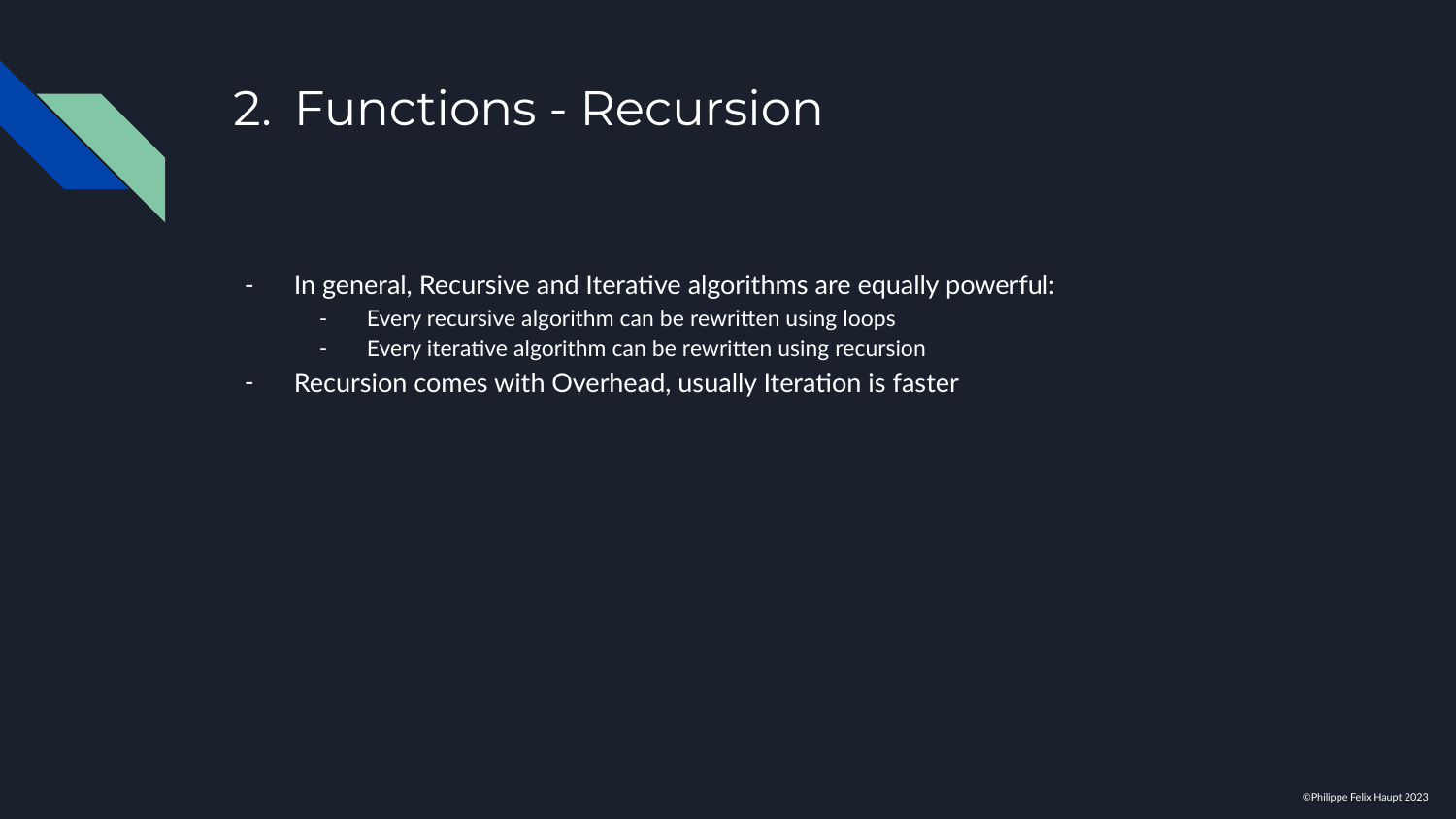

# Functions - Recursion
In general, Recursive and Iterative algorithms are equally powerful:
Every recursive algorithm can be rewritten using loops
Every iterative algorithm can be rewritten using recursion
Recursion comes with Overhead, usually Iteration is faster
©Philippe Felix Haupt 2023